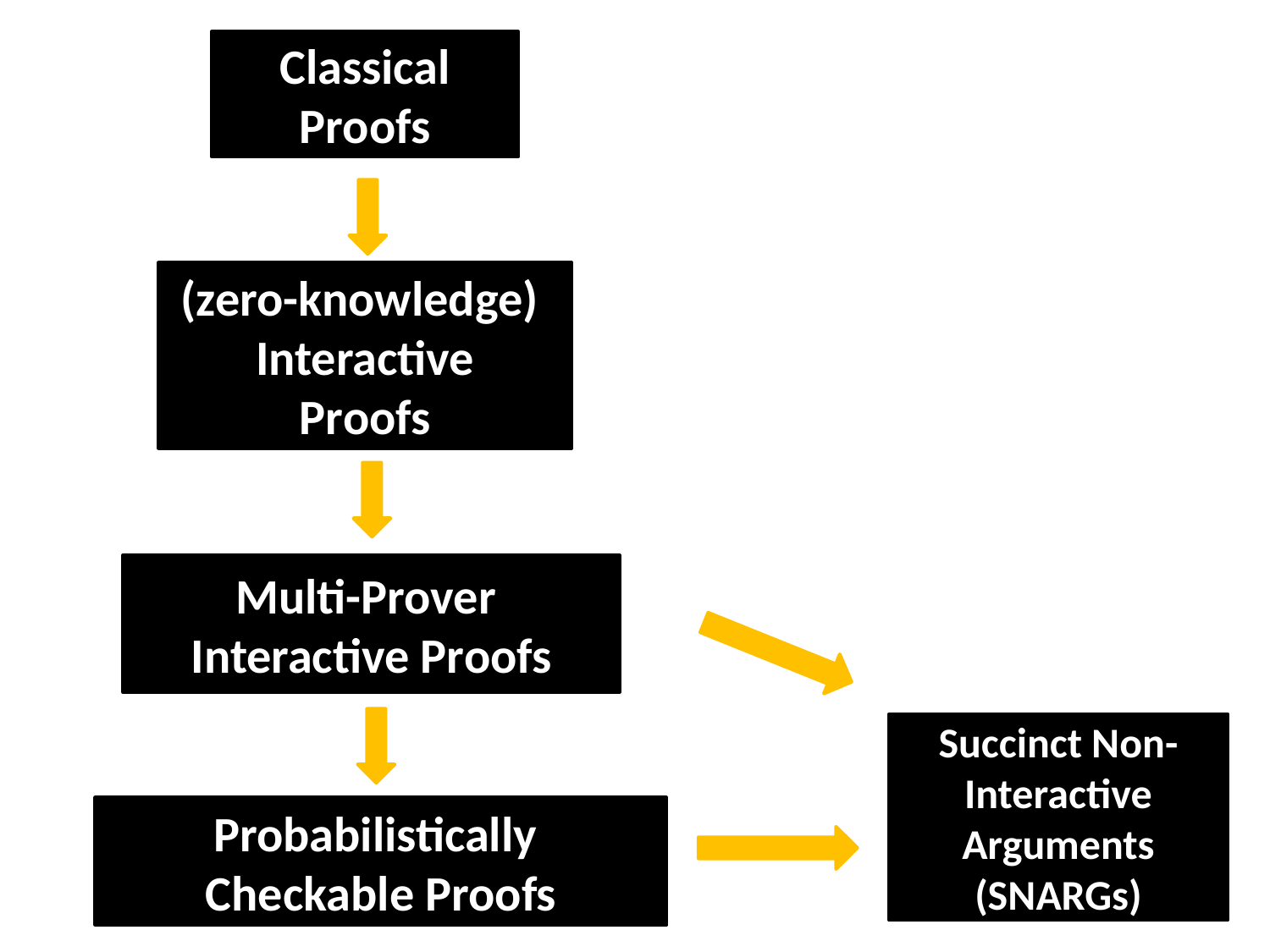

Classical Proofs

(zero-knowledge)  Interactive
Proofs

Multi-Prover
Interactive Proofs

Succinct Non-Interactive Arguments
(SNARGs)
Probabilistically
Checkable Proofs